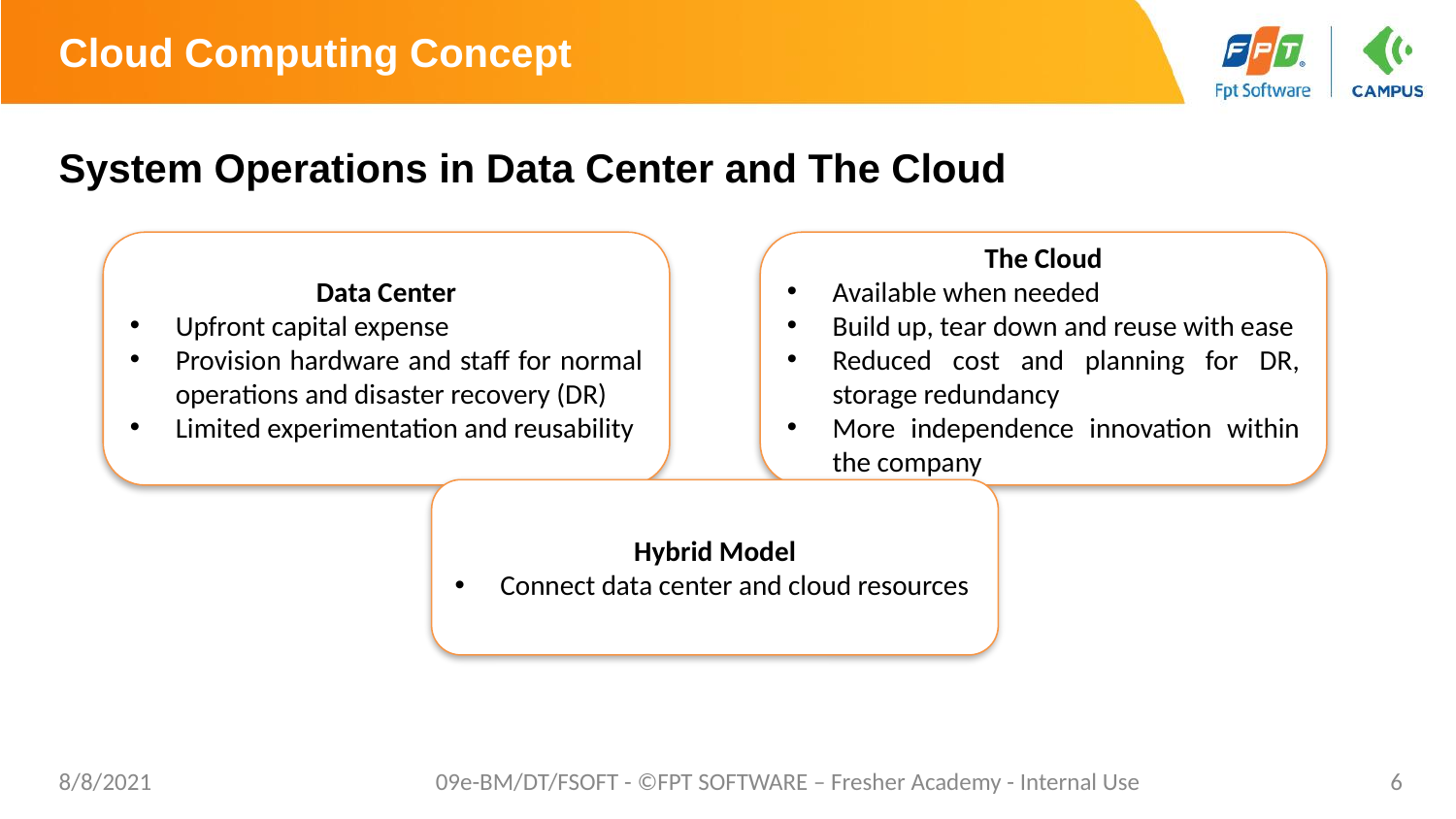

# Cloud Computing Concept
System Operations in Data Center and The Cloud

Data Center
Upfront capital expense
Provision hardware and staff for normal operations and disaster recovery (DR)
Limited experimentation and reusability
The Cloud
Available when needed
Build up, tear down and reuse with ease
Reduced cost and planning for DR, storage redundancy
More independence innovation within the company
Hybrid Model
Connect data center and cloud resources
8/8/2021
09e-BM/DT/FSOFT - ©FPT SOFTWARE – Fresher Academy - Internal Use
6